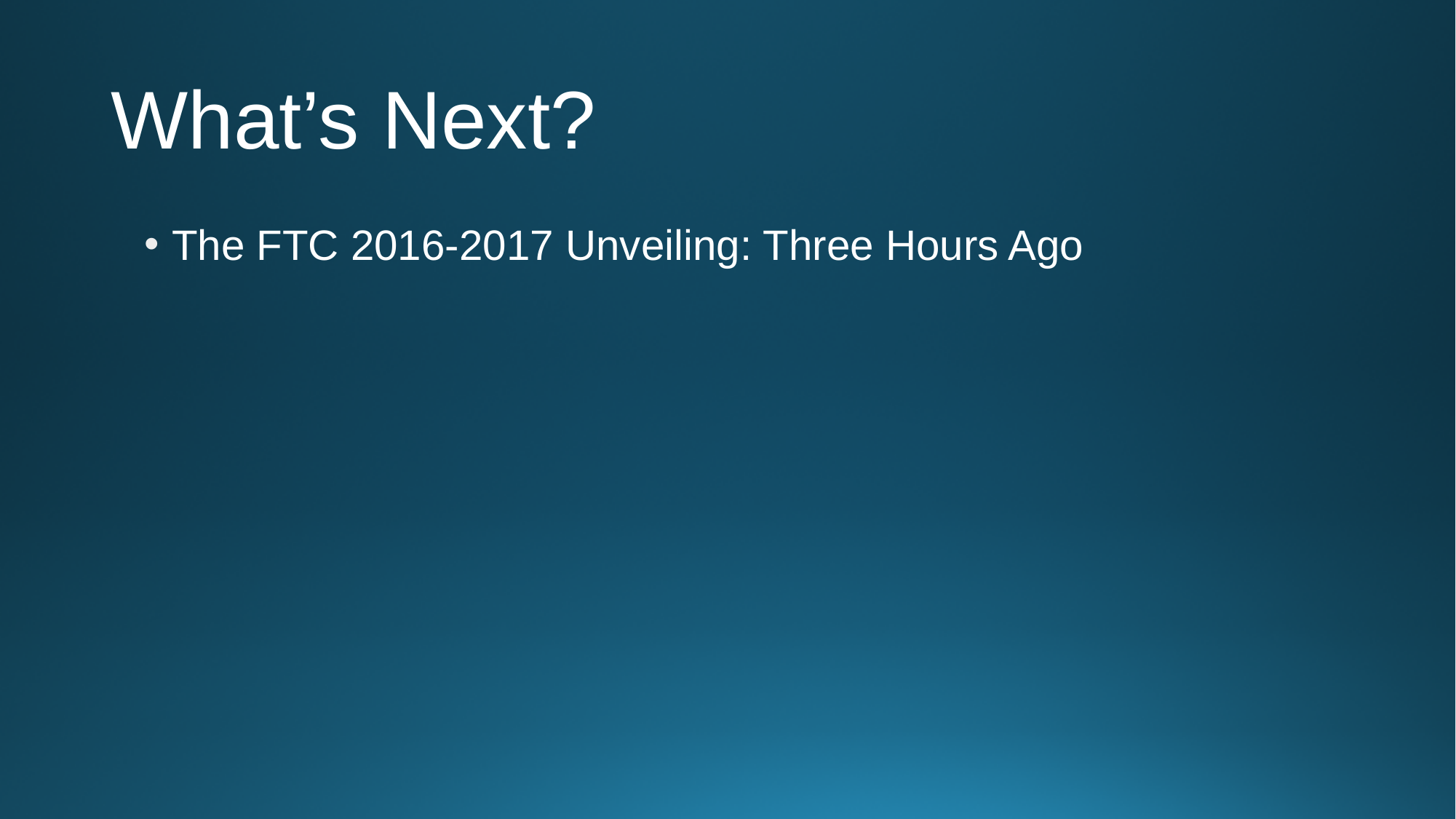

# What’s Next?
The FTC 2016-2017 Unveiling: Three Hours Ago